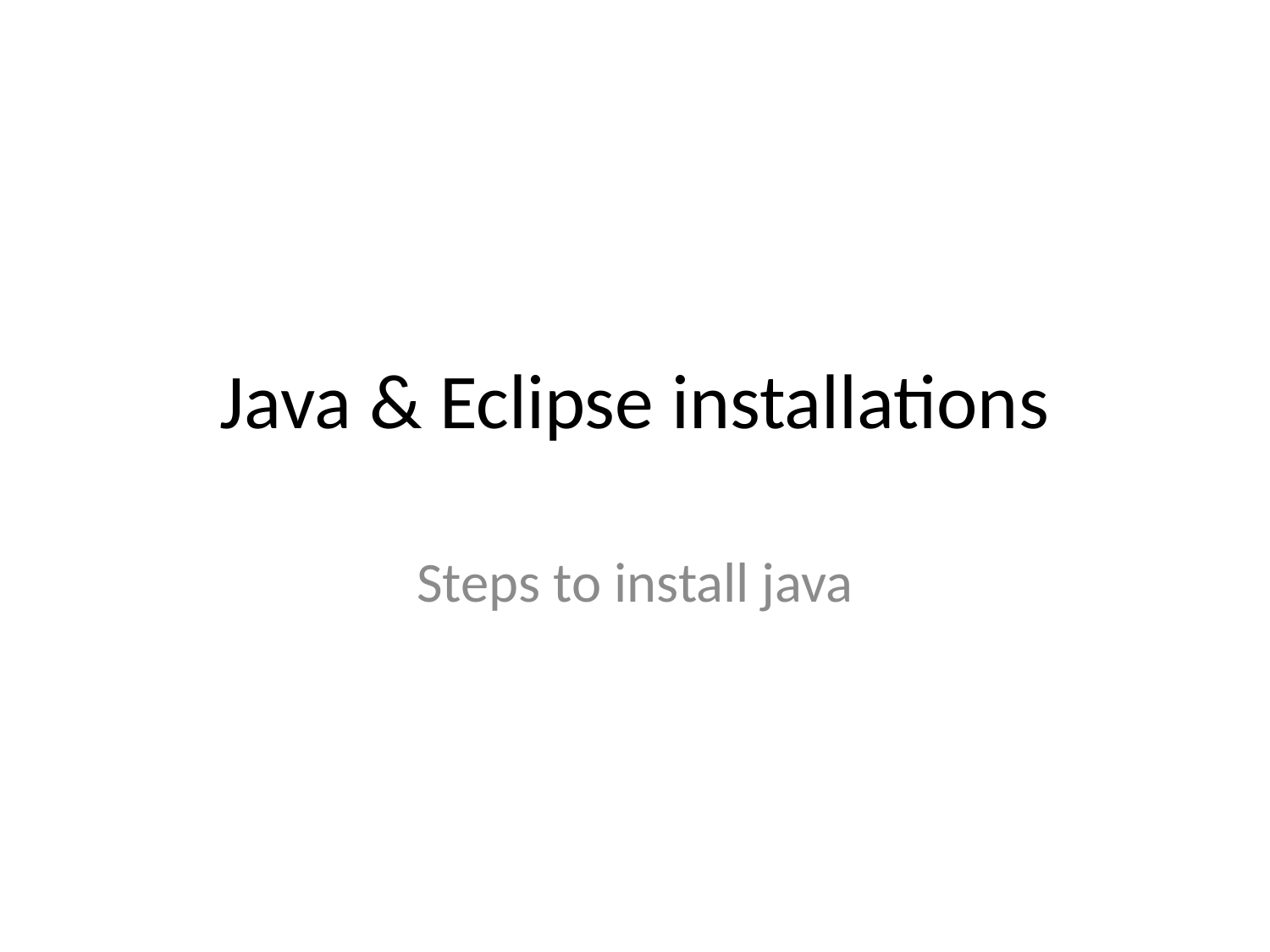

# Java & Eclipse installations
Steps to install java